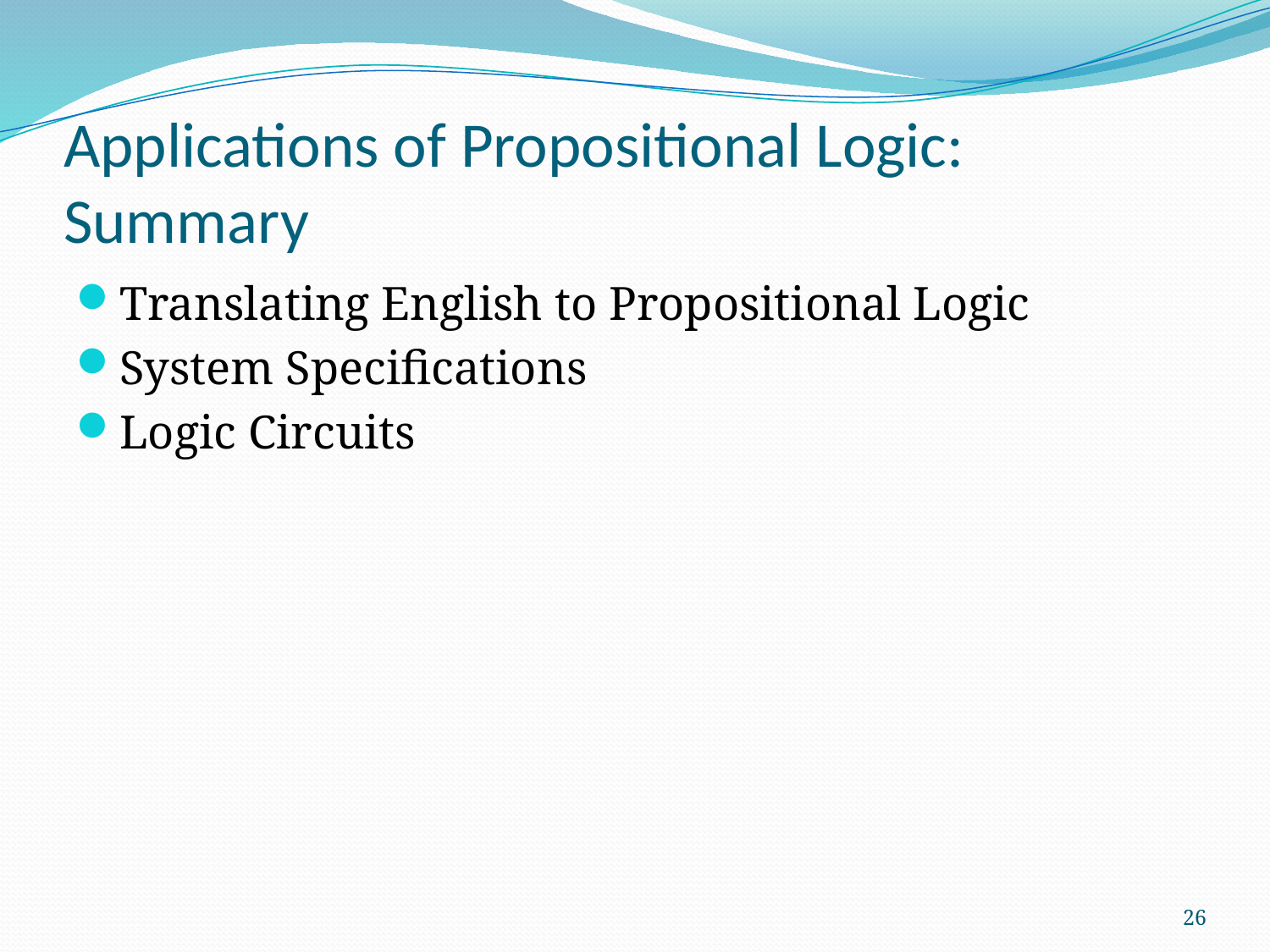

# Applications of Propositional Logic: Summary
Translating English to Propositional Logic
System Specifications
Logic Circuits
26